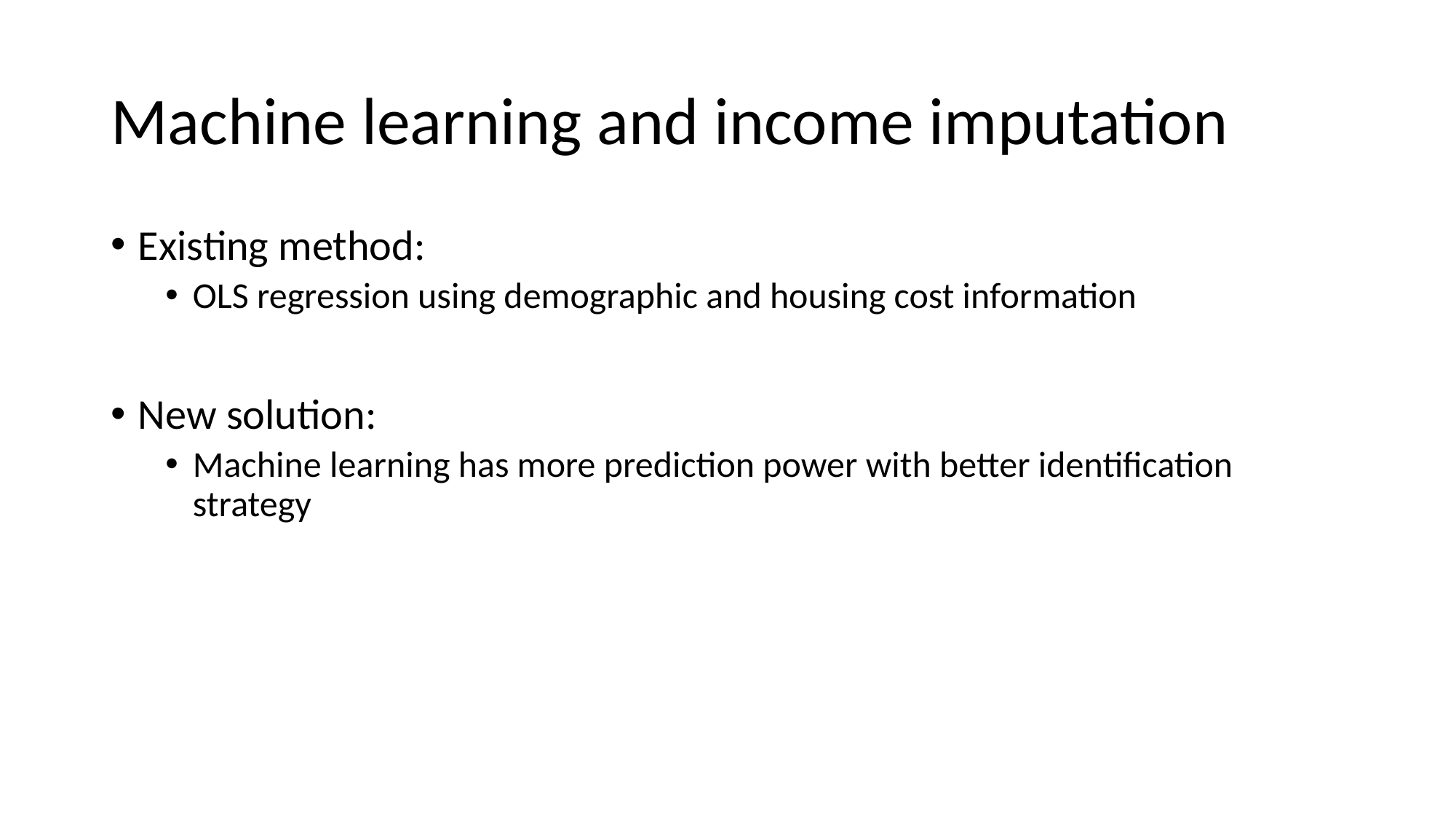

# Machine learning and income imputation
Existing method:
OLS regression using demographic and housing cost information

New solution:
Machine learning has more prediction power with better identification strategy